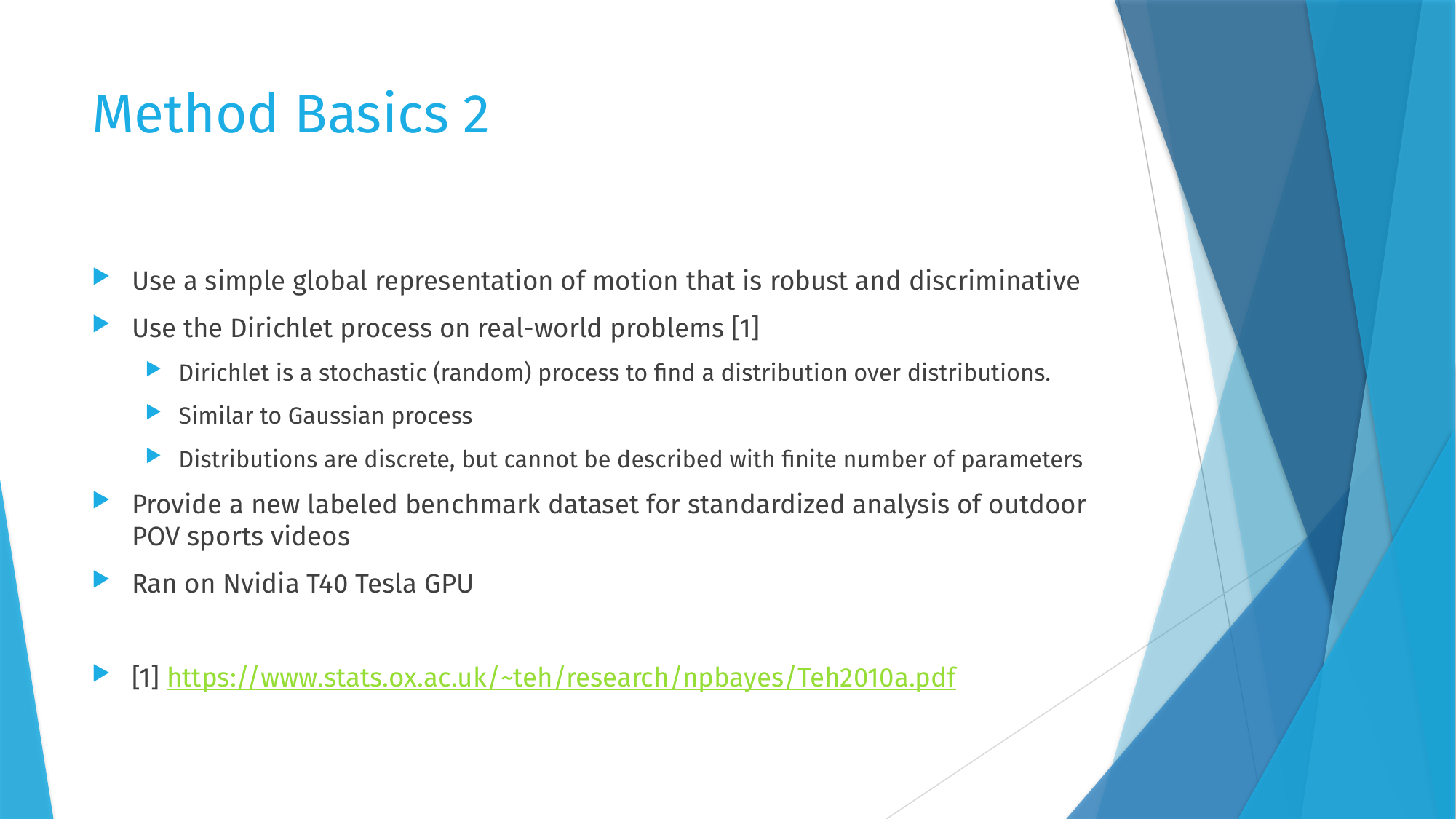

# Method Basics 2
Use a simple global representation of motion that is robust and discriminative
Use the Dirichlet process on real-world problems [1]
Dirichlet is a stochastic (random) process to find a distribution over distributions.
Similar to Gaussian process
Distributions are discrete, but cannot be described with finite number of parameters
Provide a new labeled benchmark dataset for standardized analysis of outdoor POV sports videos
Ran on Nvidia T40 Tesla GPU

[1] https://www.stats.ox.ac.uk/~teh/research/npbayes/Teh2010a.pdf